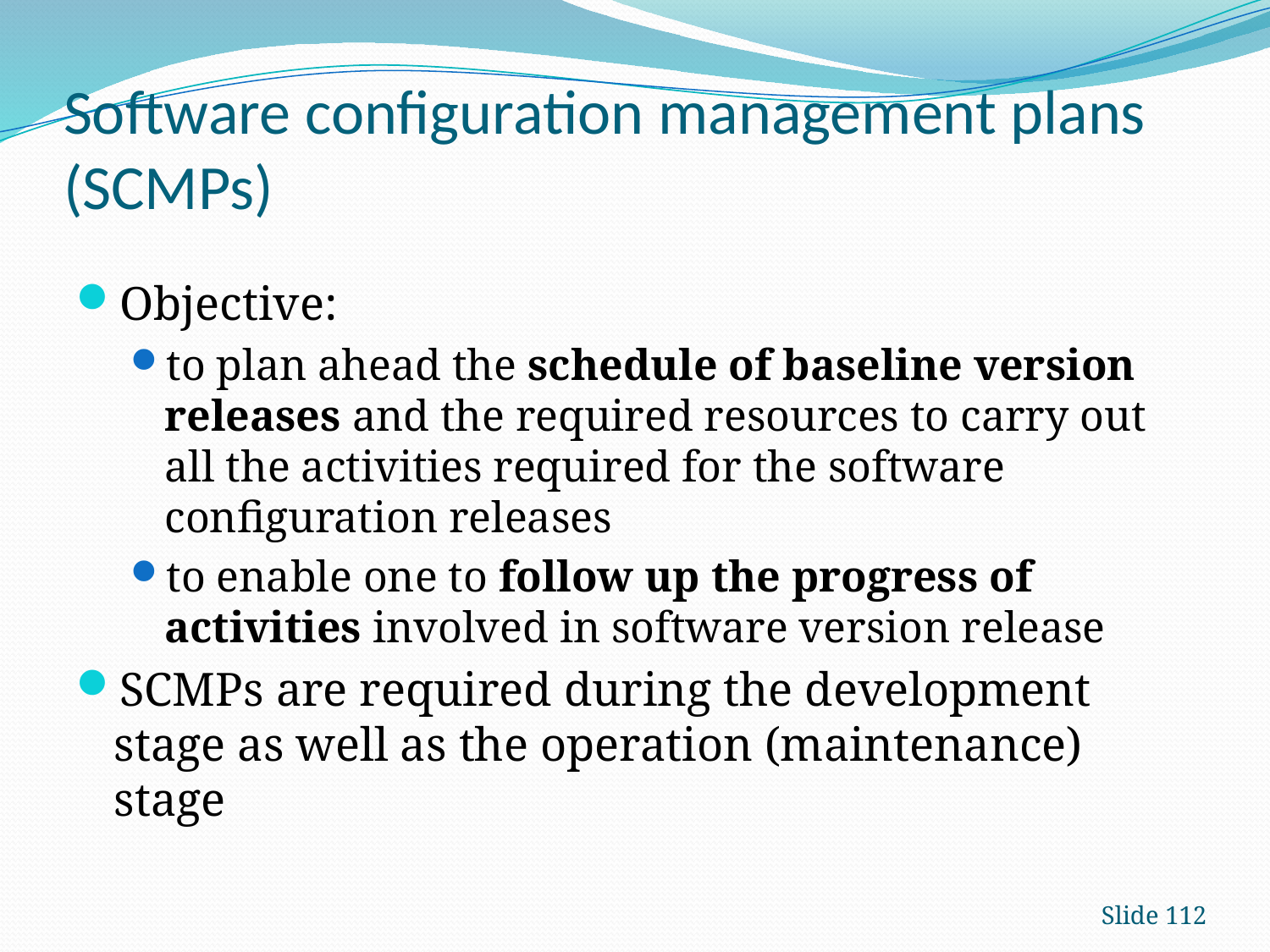

# Software configuration management plans (SCMPs)
Objective:
to plan ahead the schedule of baseline version releases and the required resources to carry out all the activities required for the software configuration releases
to enable one to follow up the progress of activities involved in software version release
SCMPs are required during the development stage as well as the operation (maintenance) stage
Slide 112